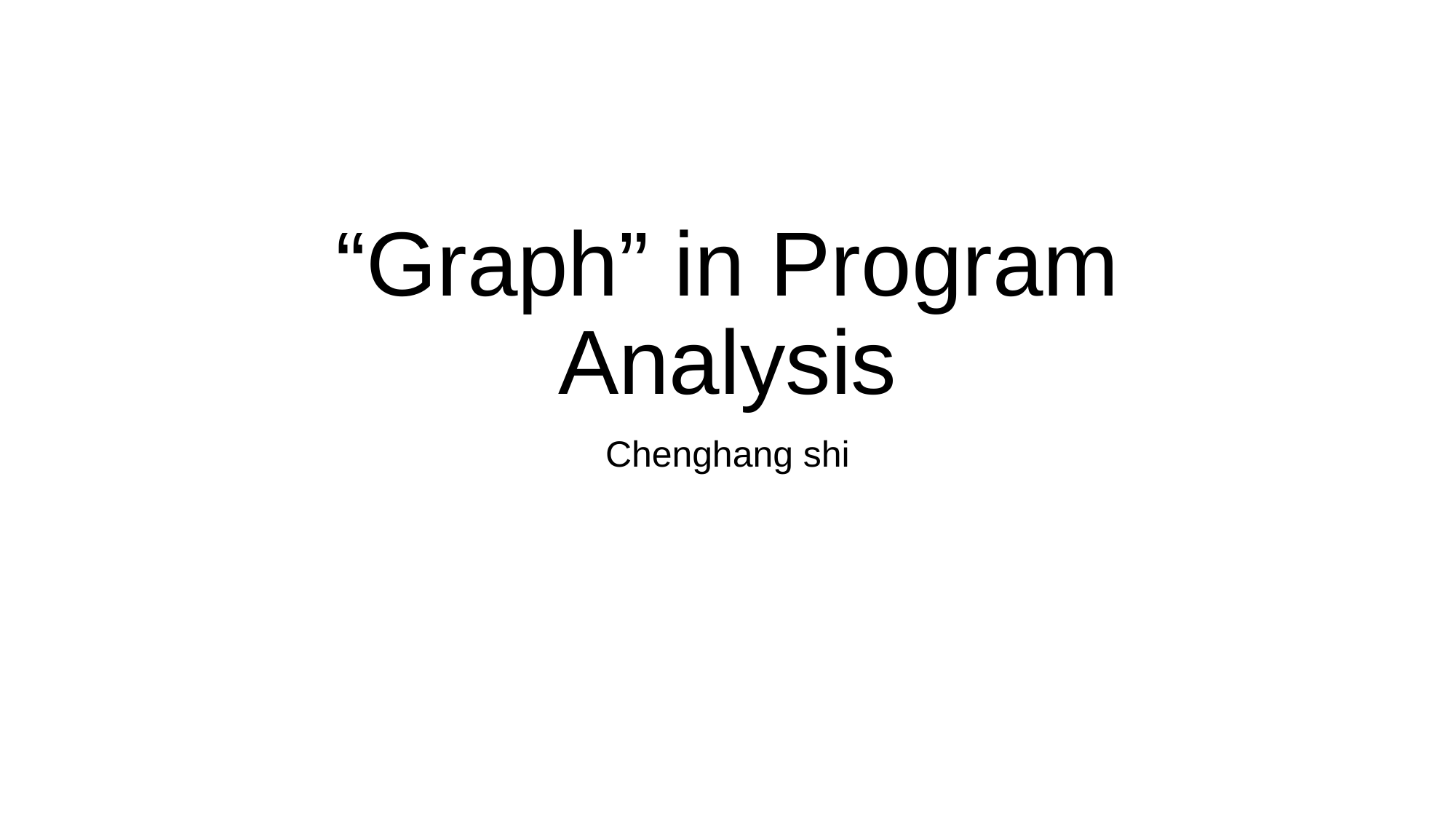

# “Graph” in Program Analysis
Chenghang shi